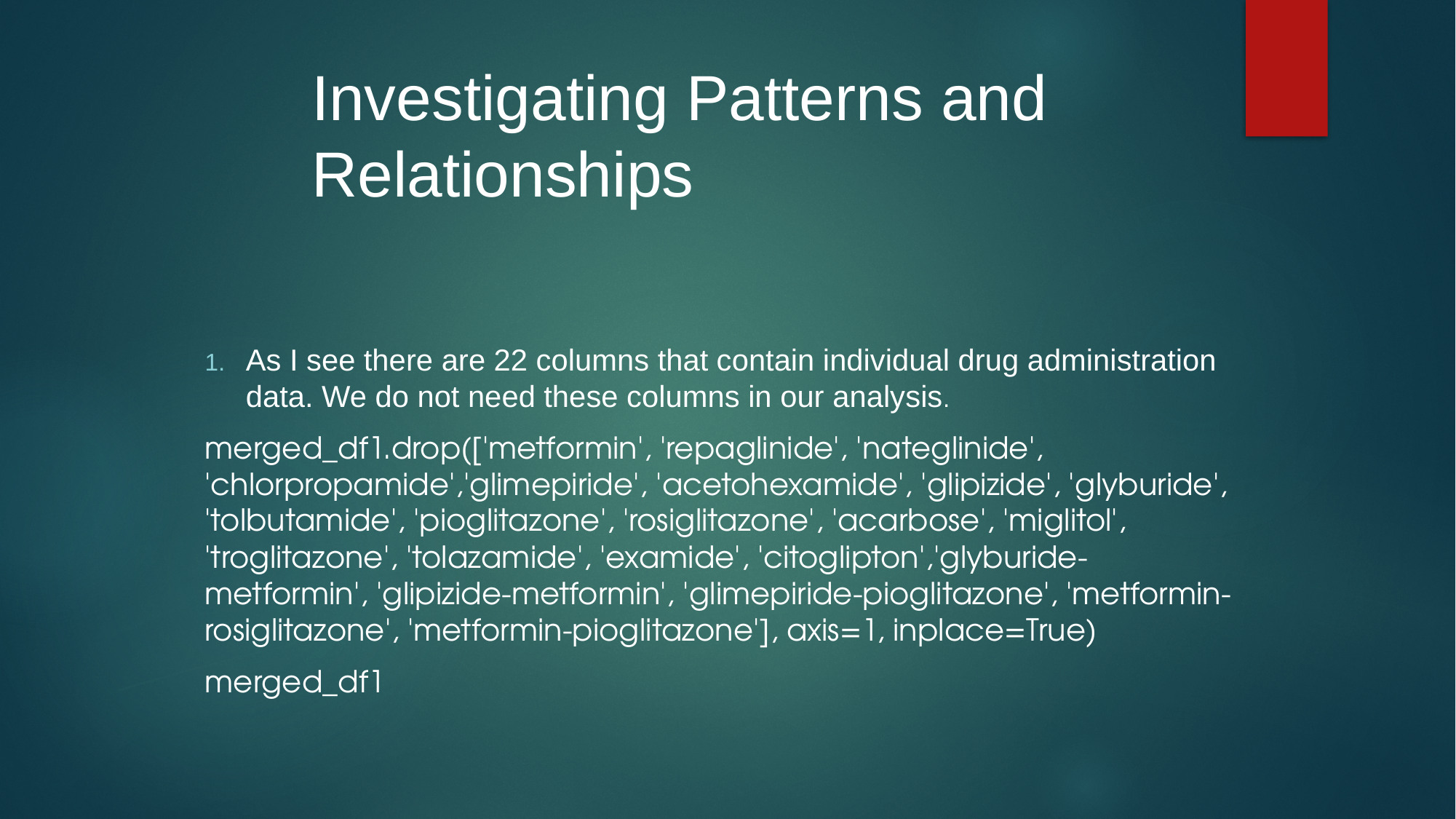

# Investigating Patterns and Relationships

As I see there are 22 columns that contain individual drug administration data. We do not need these columns in our analysis.
merged_df1.drop(['metformin', 'repaglinide', 'nateglinide', 'chlorpropamide','glimepiride', 'acetohexamide', 'glipizide', 'glyburide', 'tolbutamide', 'pioglitazone', 'rosiglitazone', 'acarbose', 'miglitol', 'troglitazone', 'tolazamide', 'examide', 'citoglipton','glyburide-metformin', 'glipizide-metformin', 'glimepiride-pioglitazone', 'metformin-rosiglitazone', 'metformin-pioglitazone'], axis=1, inplace=True)
merged_df1